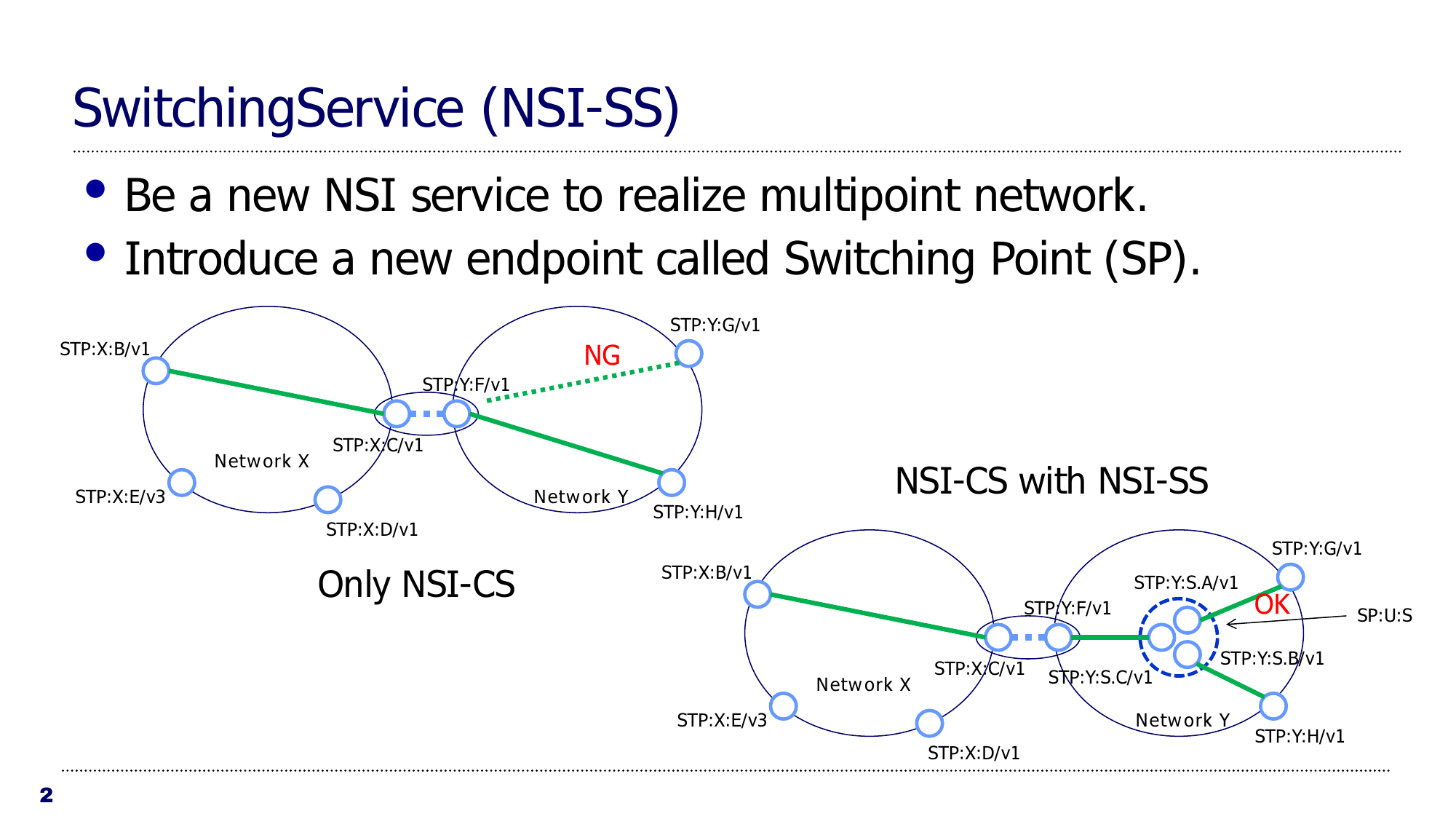

# SwitchingService (NSI-SS)
Be a new NSI service to realize multipoint network.
Introduce a new endpoint called Switching Point (SP).

STP:Y:G/v1
STP:X:B/v1
NG

STP:Y:F/v1

STP:X:C/v1
Network X

STP:X:E/v3
Network Y

STP:Y:H/v1
STP:X:D/v1
NSI-CS with NSI-SS

STP:Y:G/v1
STP:X:B/v1

STP:Y:S.A/v1

OK
STP:Y:F/v1

SP:U:S

STP:Y:S.B/v1
STP:X:C/v1
STP:Y:S.C/v1
Network X

STP:X:E/v3
Network Y

STP:Y:H/v1
STP:X:D/v1
Only NSI-CS
2